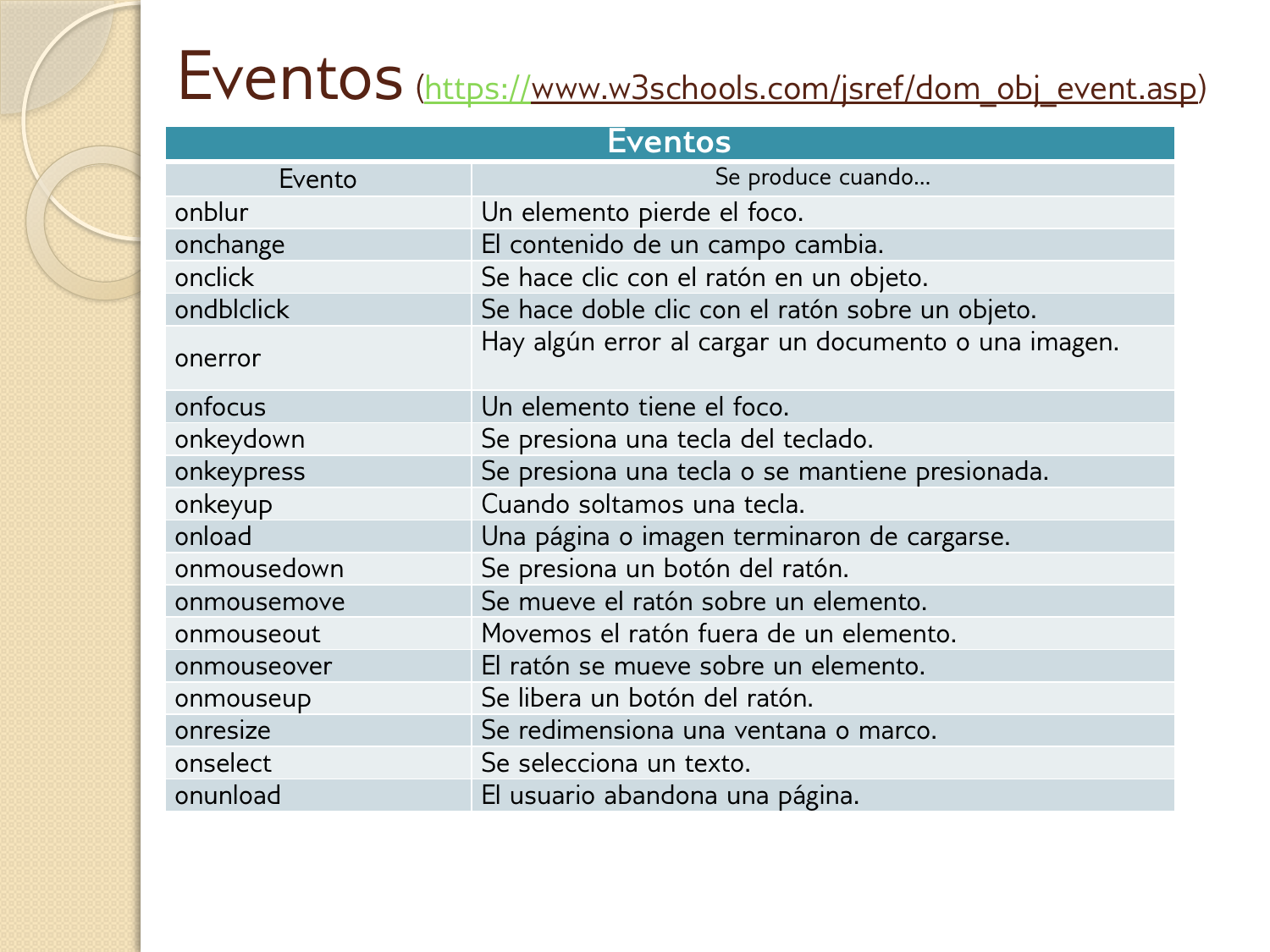

# Eventos (https://www.w3schools.com/jsref/dom_obj_event.asp)
| Eventos |  |
| --- | --- |
| Evento | Se produce cuando… |
| onblur | Un elemento pierde el foco. |
| onchange | El contenido de un campo cambia. |
| onclick | Se hace clic con el ratón en un objeto. |
| ondblclick | Se hace doble clic con el ratón sobre un objeto. |
| onerror | Hay algún error al cargar un documento o una imagen. |
| onfocus | Un elemento tiene el foco. |
| onkeydown | Se presiona una tecla del teclado. |
| onkeypress | Se presiona una tecla o se mantiene presionada. |
| onkeyup | Cuando soltamos una tecla. |
| onload | Una página o imagen terminaron de cargarse. |
| onmousedown | Se presiona un botón del ratón. |
| onmousemove | Se mueve el ratón sobre un elemento. |
| onmouseout | Movemos el ratón fuera de un elemento. |
| onmouseover | El ratón se mueve sobre un elemento. |
| onmouseup | Se libera un botón del ratón. |
| onresize | Se redimensiona una ventana o marco. |
| onselect | Se selecciona un texto. |
| onunload | El usuario abandona una página. |